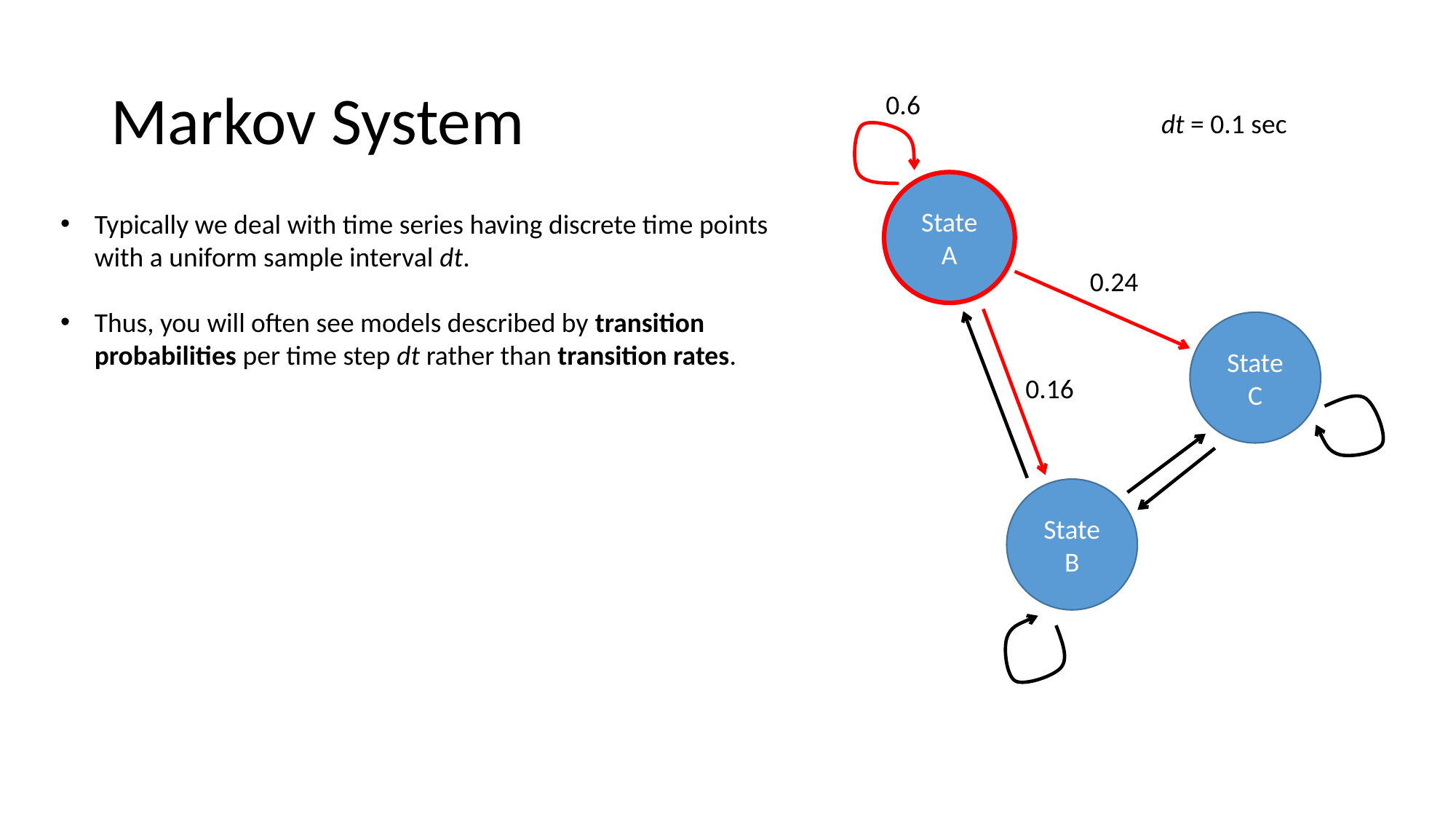

# Markov System
0.6
dt = 0.1 sec

State A
Typically we deal with time series having discrete time points with a uniform sample interval dt.

Thus, you will often see models described by transition probabilities per time step dt rather than transition rates.
0.24
State C
0.16

State B